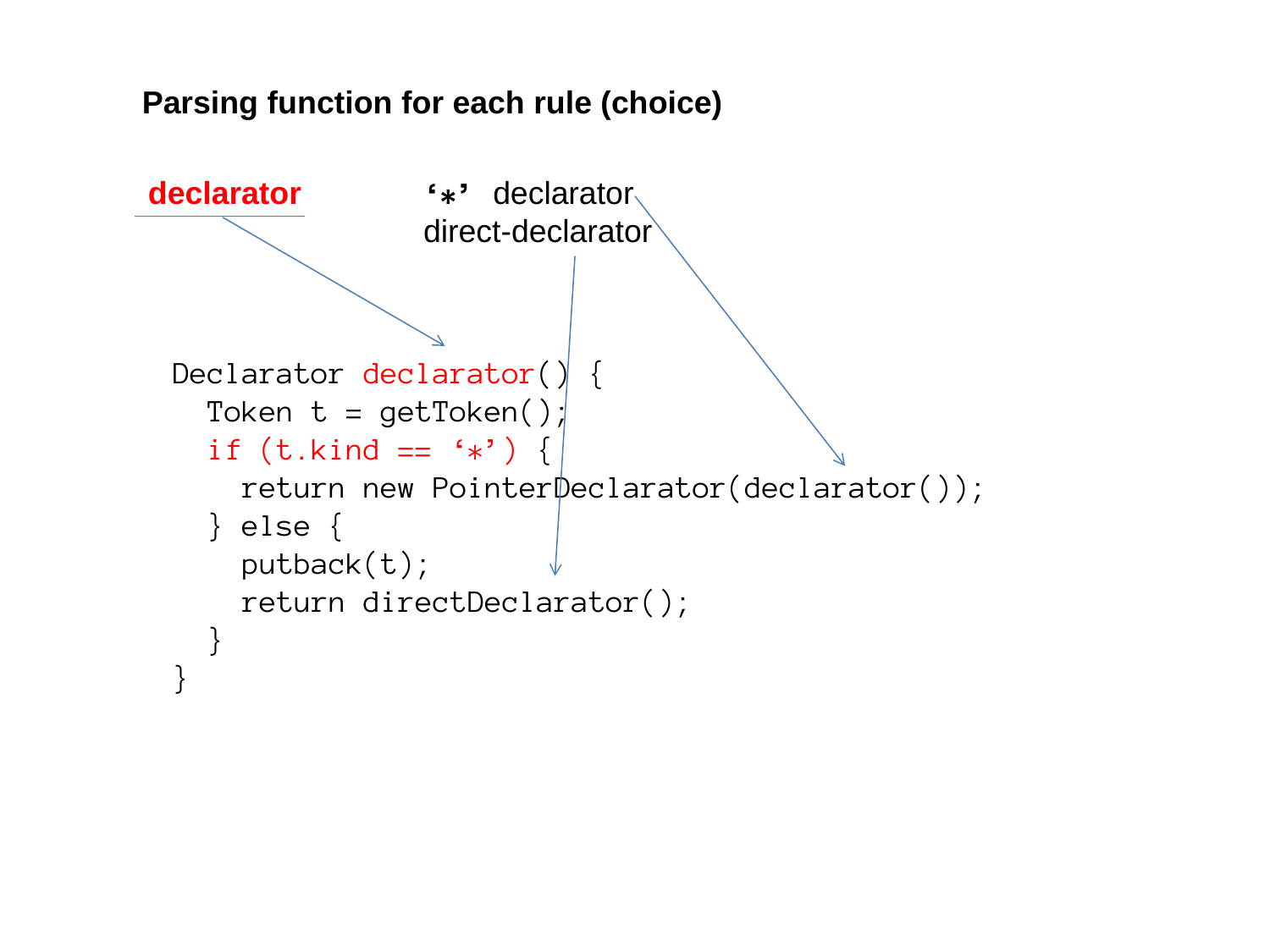

Parsing function for each rule (choice)
declarator
‘*’ declarator
direct-declarator
Declarator declarator() {
  Token t = getToken();
  if (t.kind == ‘*’) {
    return new PointerDeclarator(declarator());
  } else {
    putback(t);
    return directDeclarator();
  }
}